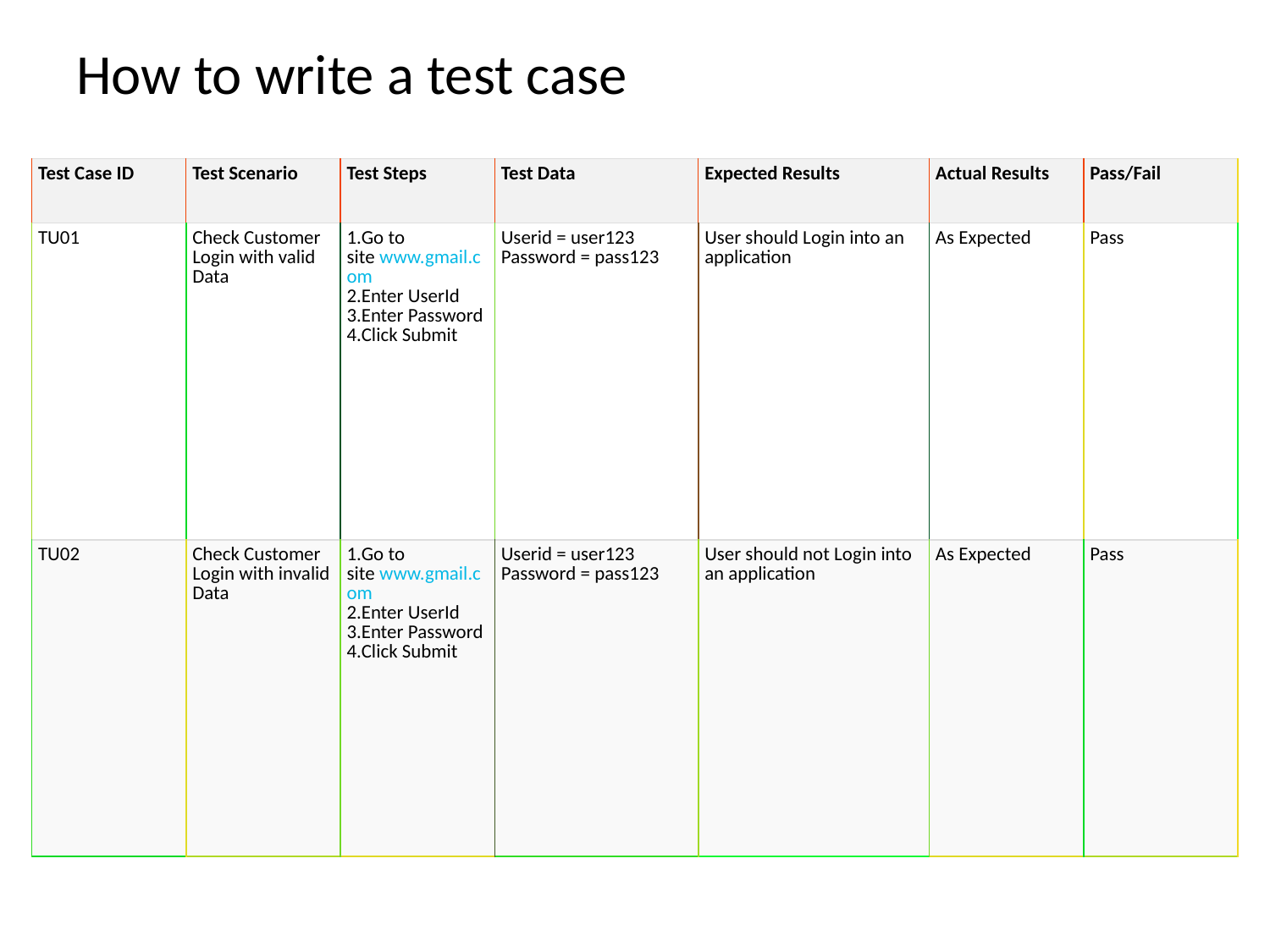

How to write a test case

| Test Case ID | Test Scenario | Test Steps | Test Data | Expected Results | Actual Results | Pass/Fail |
| --- | --- | --- | --- | --- | --- | --- |
| TU01 | Check Customer Login with valid Data | Go to site www.gmail.com Enter UserId Enter Password Click Submit | Userid = user123 Password = pass123 | User should Login into an application | As Expected | Pass |
| TU02 | Check Customer Login with invalid Data | Go to site www.gmail.com Enter UserId Enter Password Click Submit | Userid = user123 Password = pass123 | User should not Login into an application | As Expected | Pass |